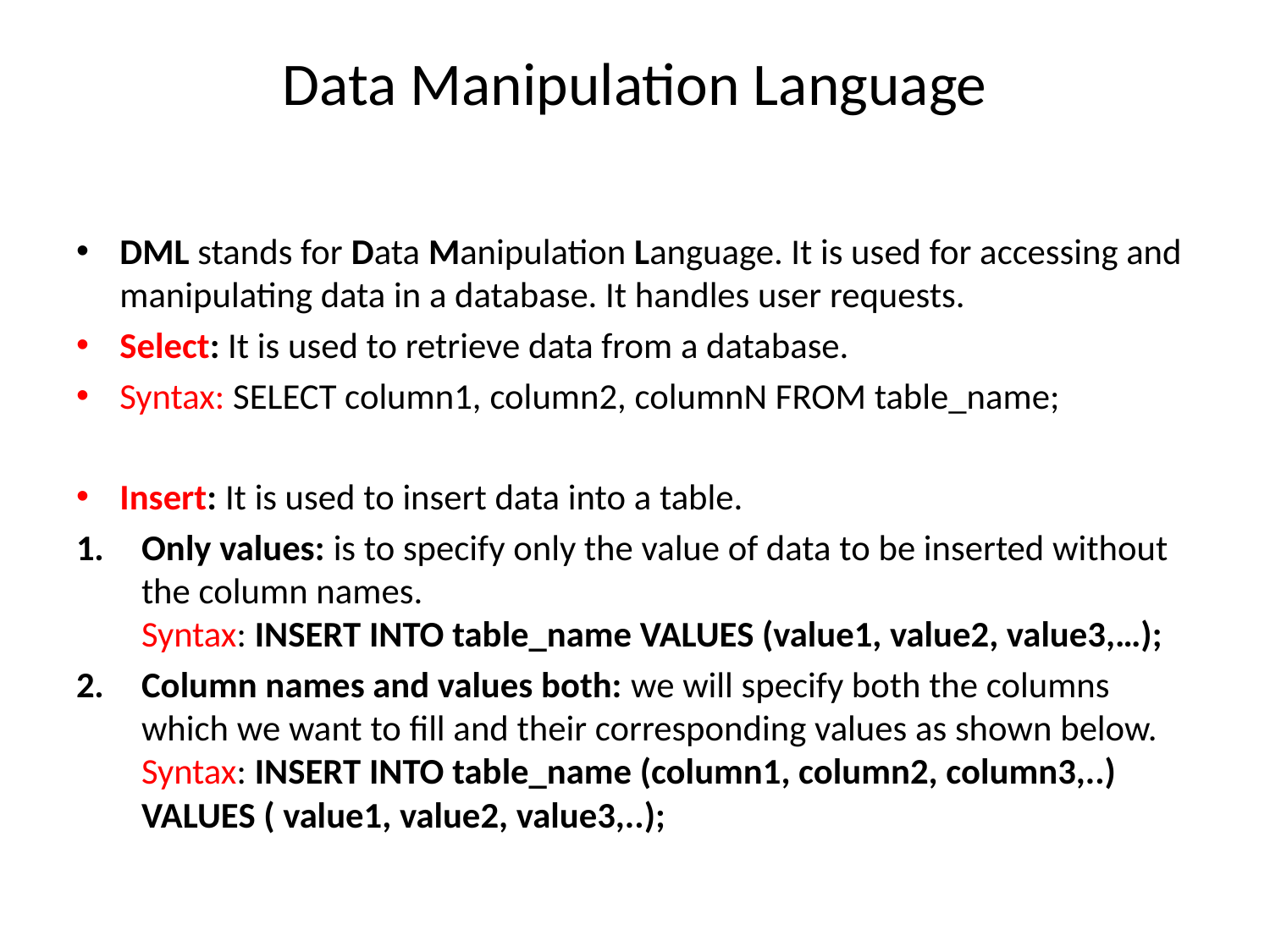

# Data Manipulation Language
DML stands for Data Manipulation Language. It is used for accessing and manipulating data in a database. It handles user requests.
Select: It is used to retrieve data from a database.
Syntax: SELECT column1, column2, columnN FROM table_name;

Insert: It is used to insert data into a table.
Only values: is to specify only the value of data to be inserted without the column names.
Syntax: INSERT INTO table_name VALUES (value1, value2, value3,…);
Column names and values both: we will specify both the columns which we want to fill and their corresponding values as shown below.
Syntax: INSERT INTO table_name (column1, column2, column3,..) VALUES ( value1, value2, value3,..);